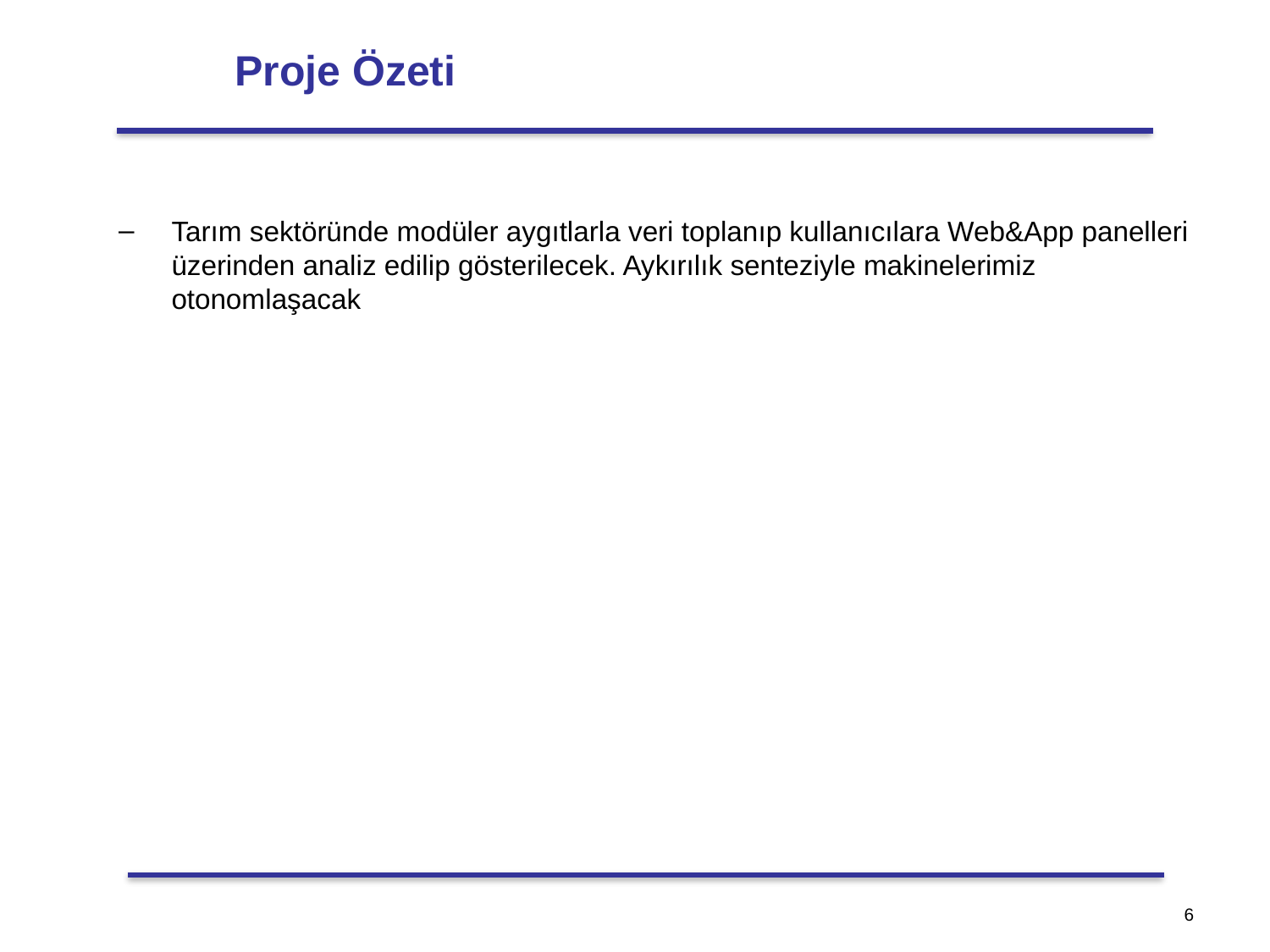

# Proje Özeti

Tarım sektöründe modüler aygıtlarla veri toplanıp kullanıcılara Web&App panelleri üzerinden analiz edilip gösterilecek. Aykırılık senteziyle makinelerimiz otonomlaşacak
6